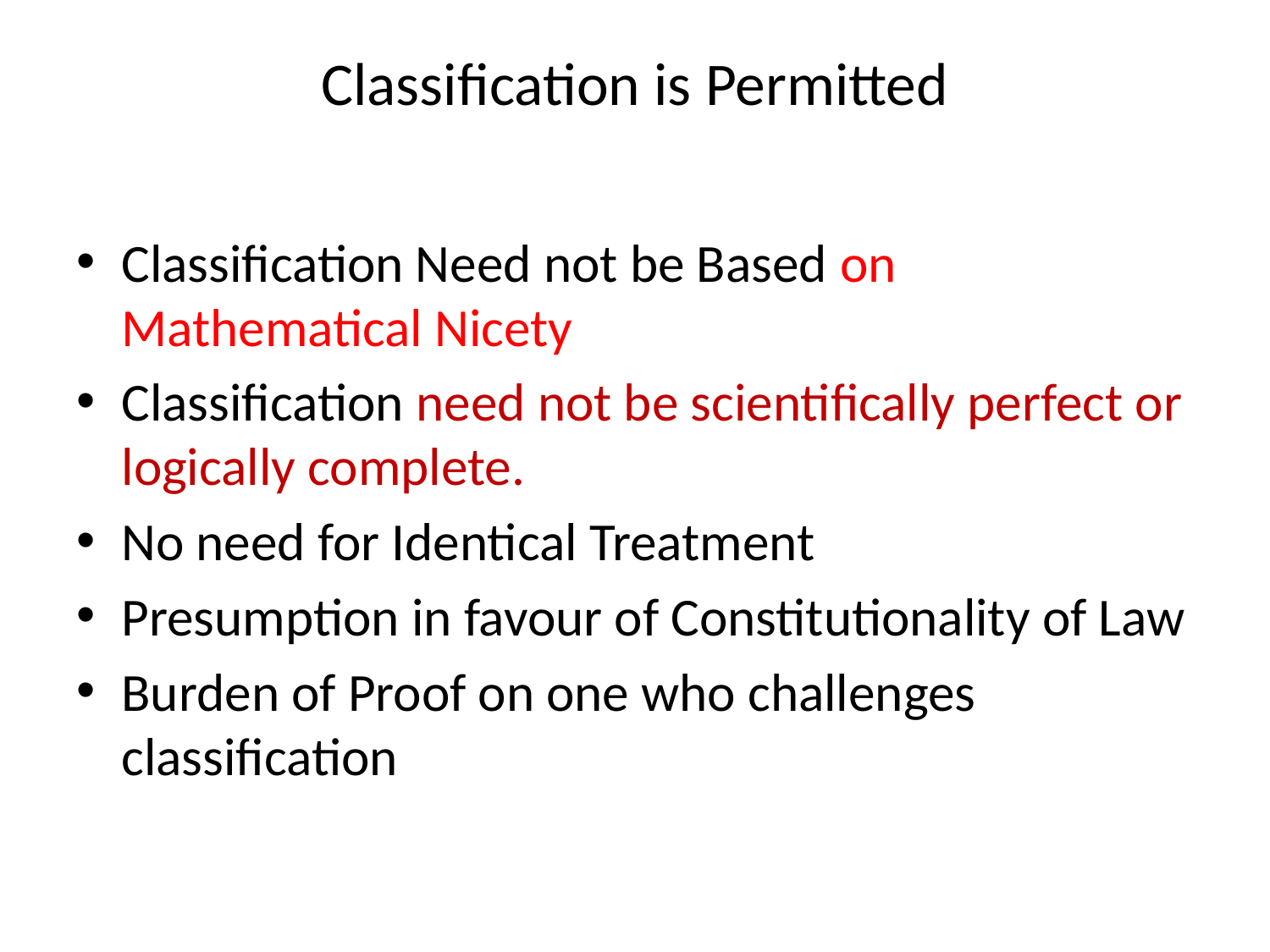

# Classification is Permitted
Classification Need not be Based on Mathematical Nicety
Classification need not be scientifically perfect or logically complete.
No need for Identical Treatment
Presumption in favour of Constitutionality of Law
Burden of Proof on one who challenges classification